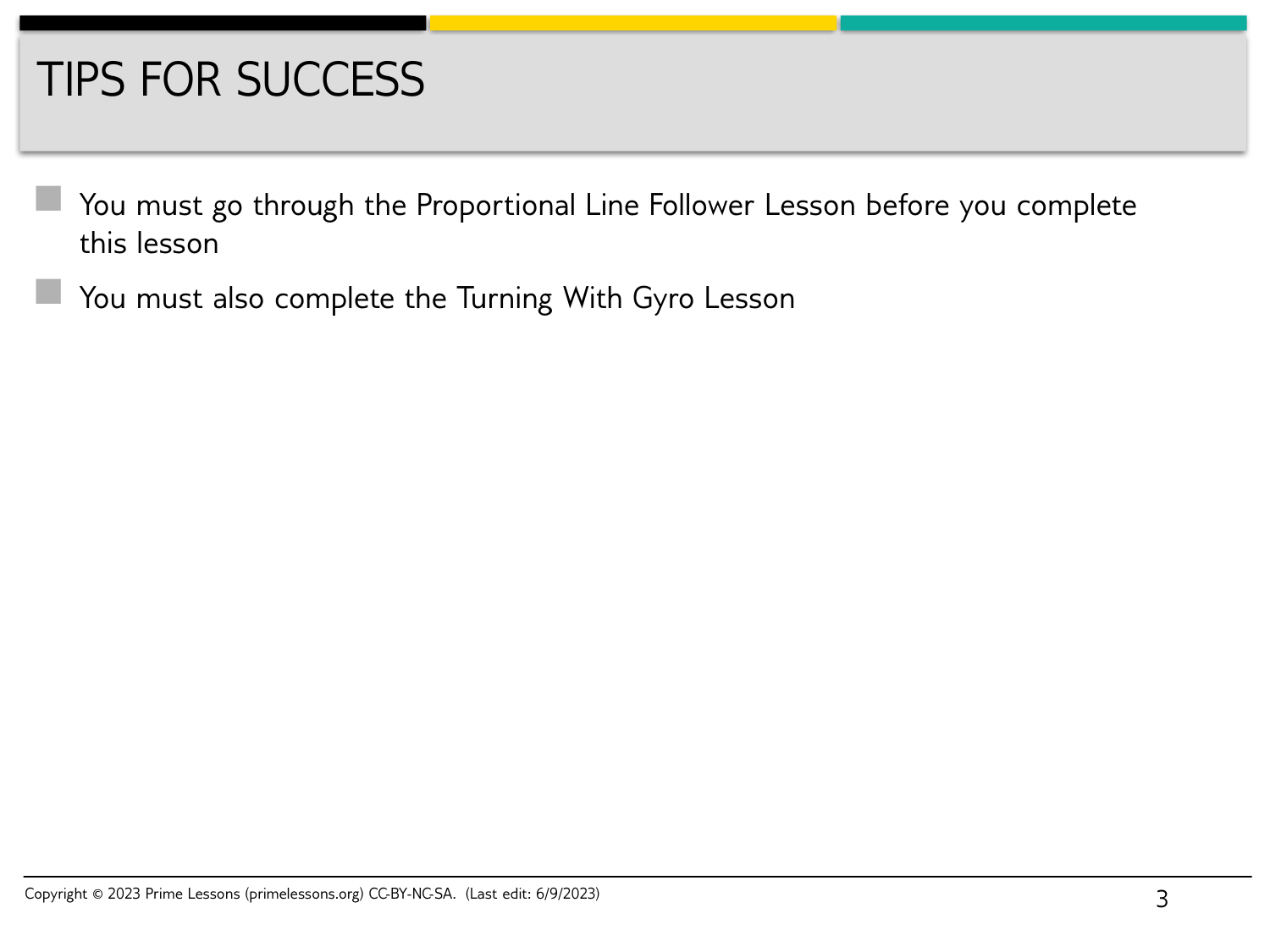

# Tips For Success
You must go through the Proportional Line Follower Lesson before you complete this lesson
You must also complete the Turning With Gyro Lesson
3
Copyright © 2023 Prime Lessons (primelessons.org) CC-BY-NC-SA.  (Last edit: 6/9/2023)